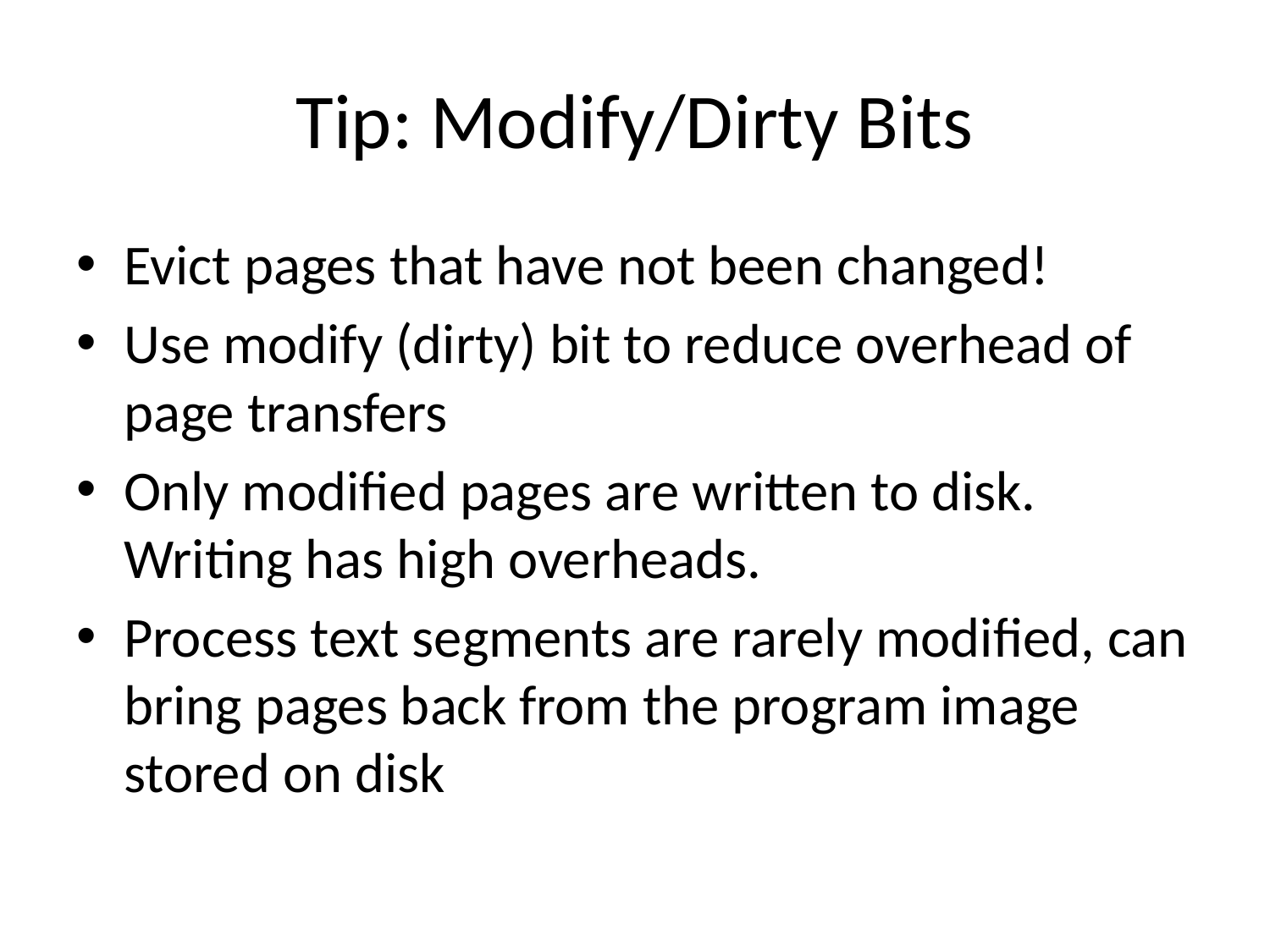

# Tip: Modify/Dirty Bits
Evict pages that have not been changed!
Use modify (dirty) bit to reduce overhead of page transfers
Only modified pages are written to disk. Writing has high overheads.
Process text segments are rarely modified, can bring pages back from the program image stored on disk